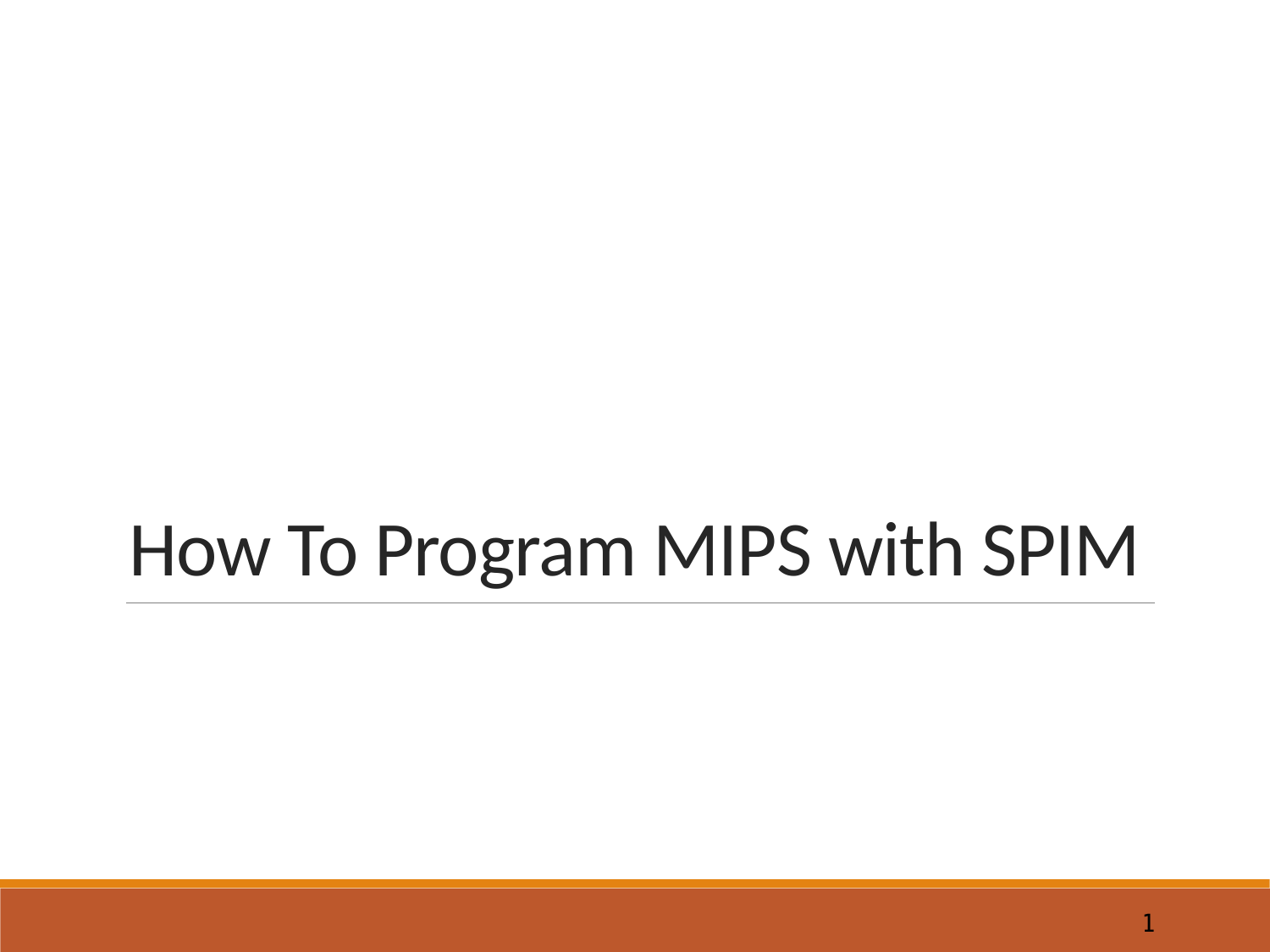

# How To Program MIPS with SPIM
1